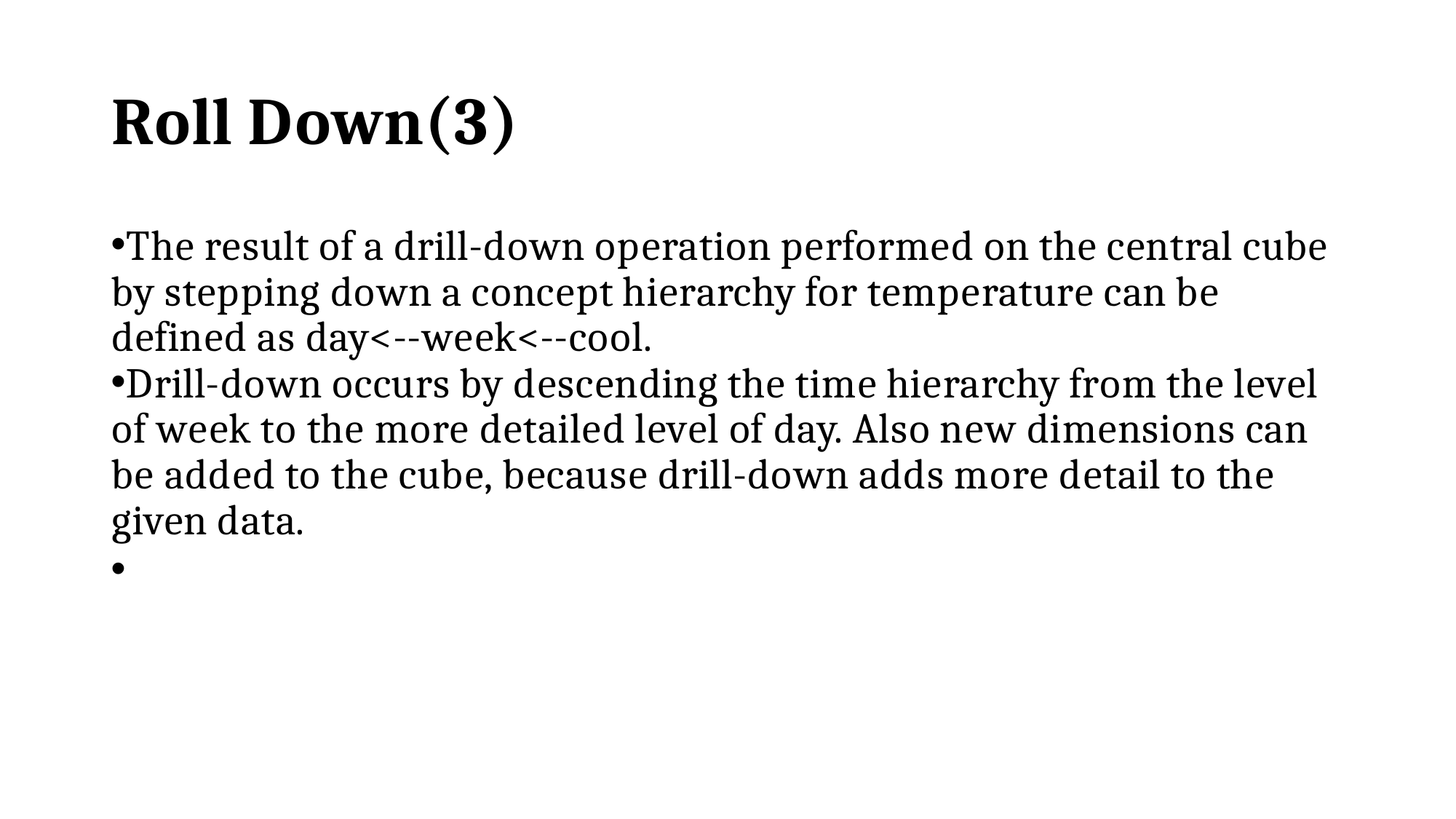

Roll Down(3)
The result of a drill-down operation performed on the central cube by stepping down a concept hierarchy for temperature can be defined as day<--week<--cool.
Drill-down occurs by descending the time hierarchy from the level of week to the more detailed level of day. Also new dimensions can be added to the cube, because drill-down adds more detail to the given data.